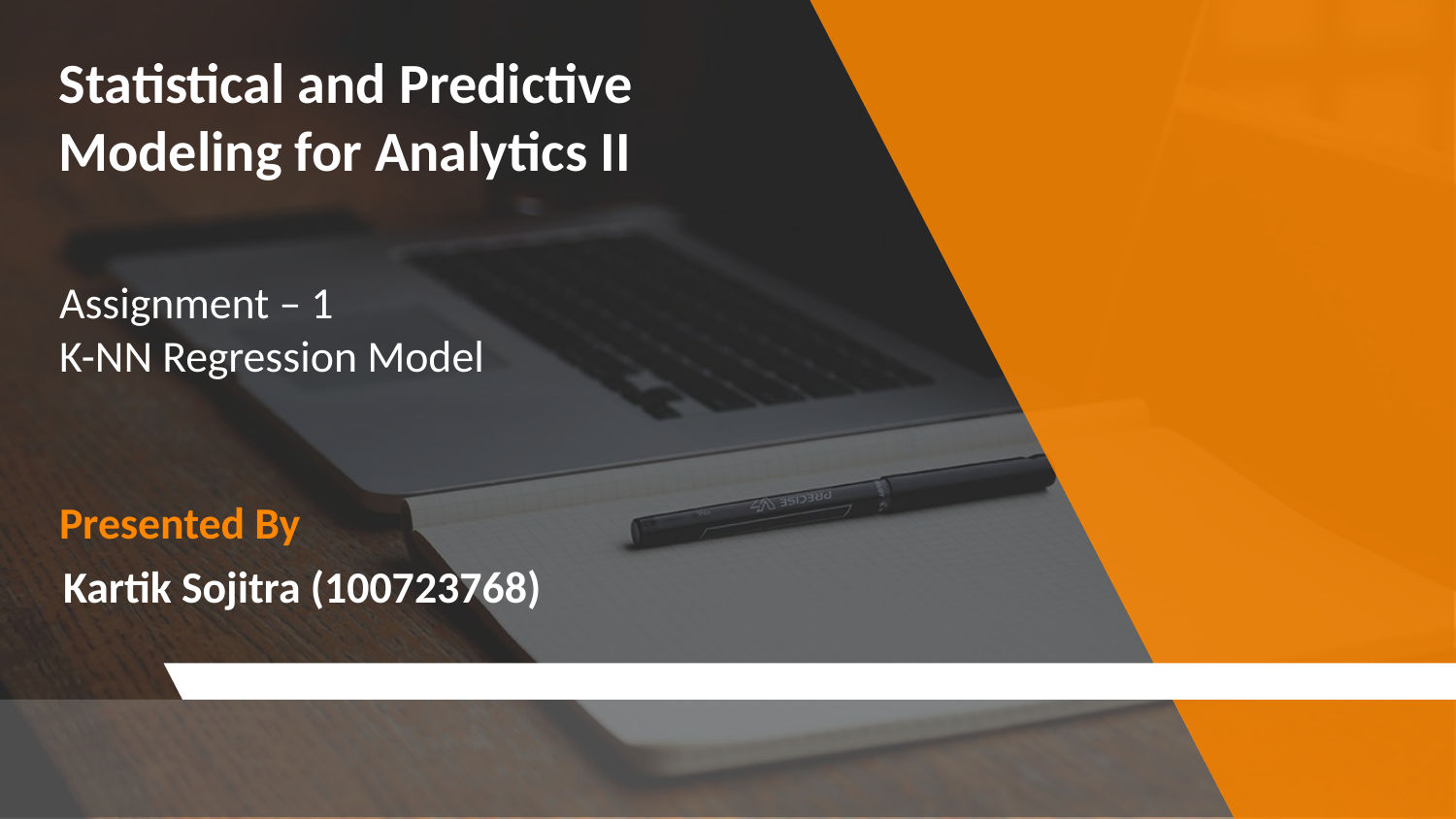

# Statistical and Predictive Modeling for Analytics II
Assignment – 1
K-NN Regression Model
Presented By
Kartik Sojitra (100723768)